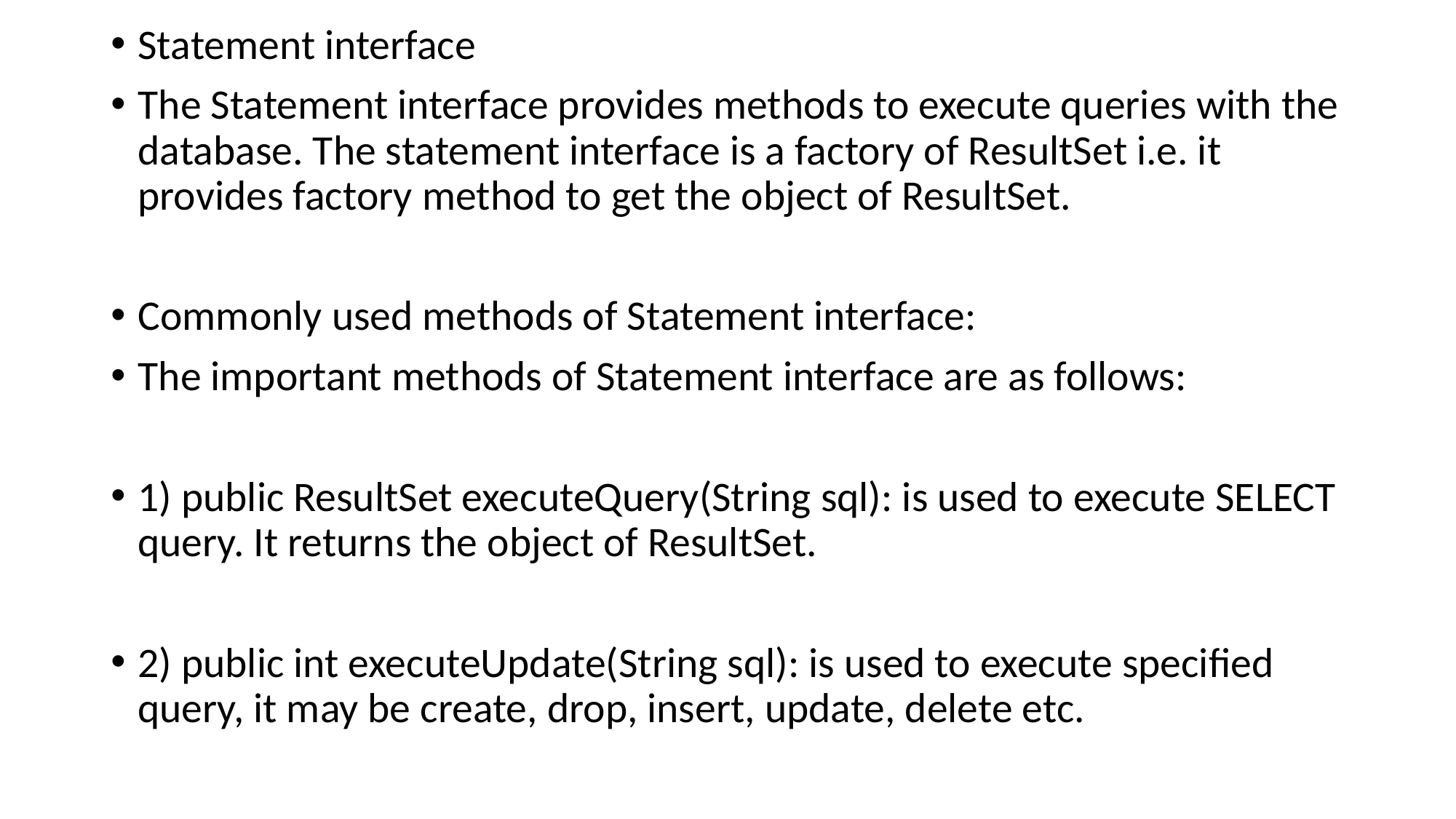

Statement interface
The Statement interface provides methods to execute queries with the database. The statement interface is a factory of ResultSet i.e. it provides factory method to get the object of ResultSet.

Commonly used methods of Statement interface:
The important methods of Statement interface are as follows:

1) public ResultSet executeQuery(String sql): is used to execute SELECT query. It returns the object of ResultSet.

2) public int executeUpdate(String sql): is used to execute specified query, it may be create, drop, insert, update, delete etc.